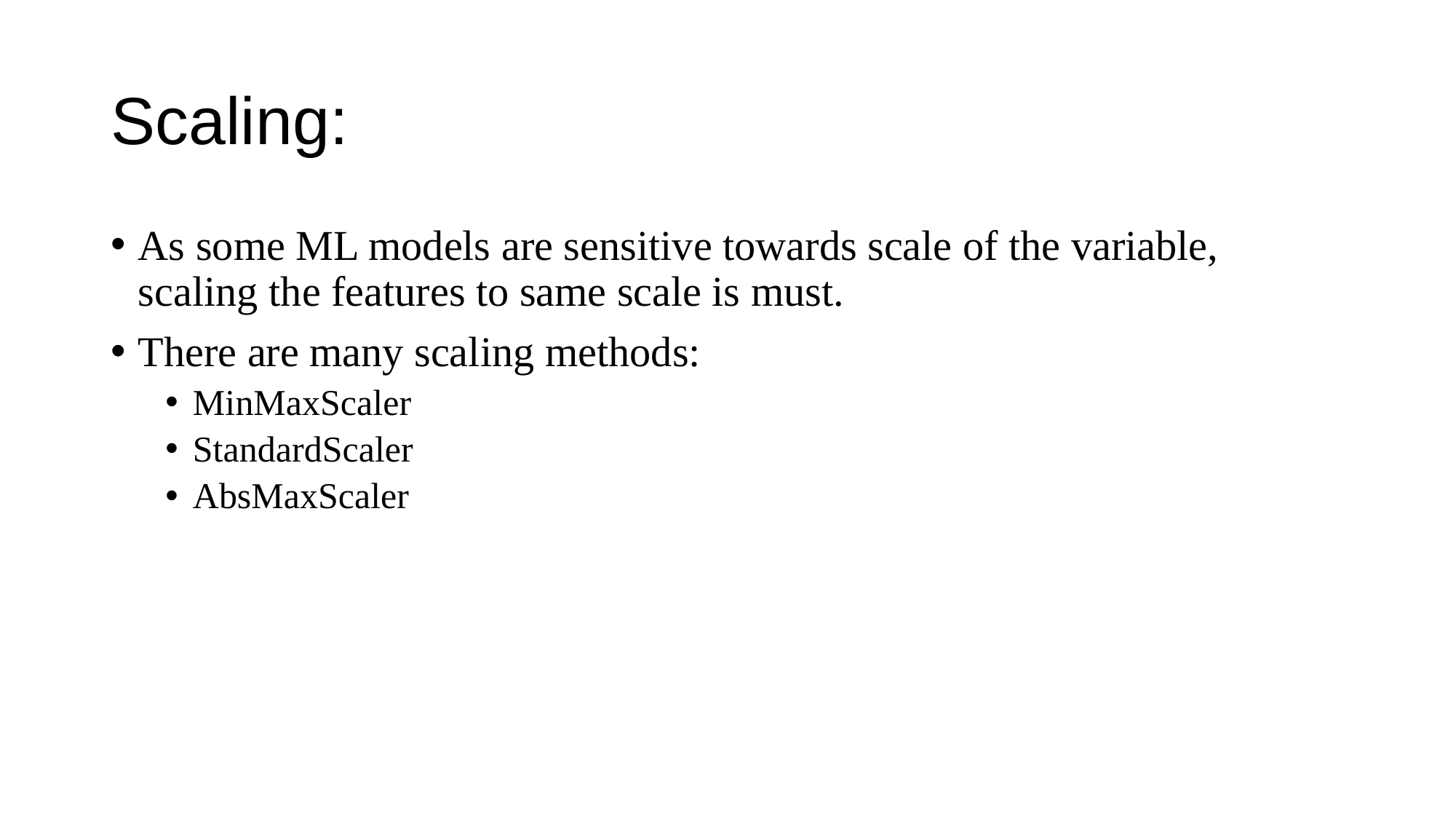

# Scaling:
As some ML models are sensitive towards scale of the variable, scaling the features to same scale is must.
There are many scaling methods:
MinMaxScaler
StandardScaler
AbsMaxScaler